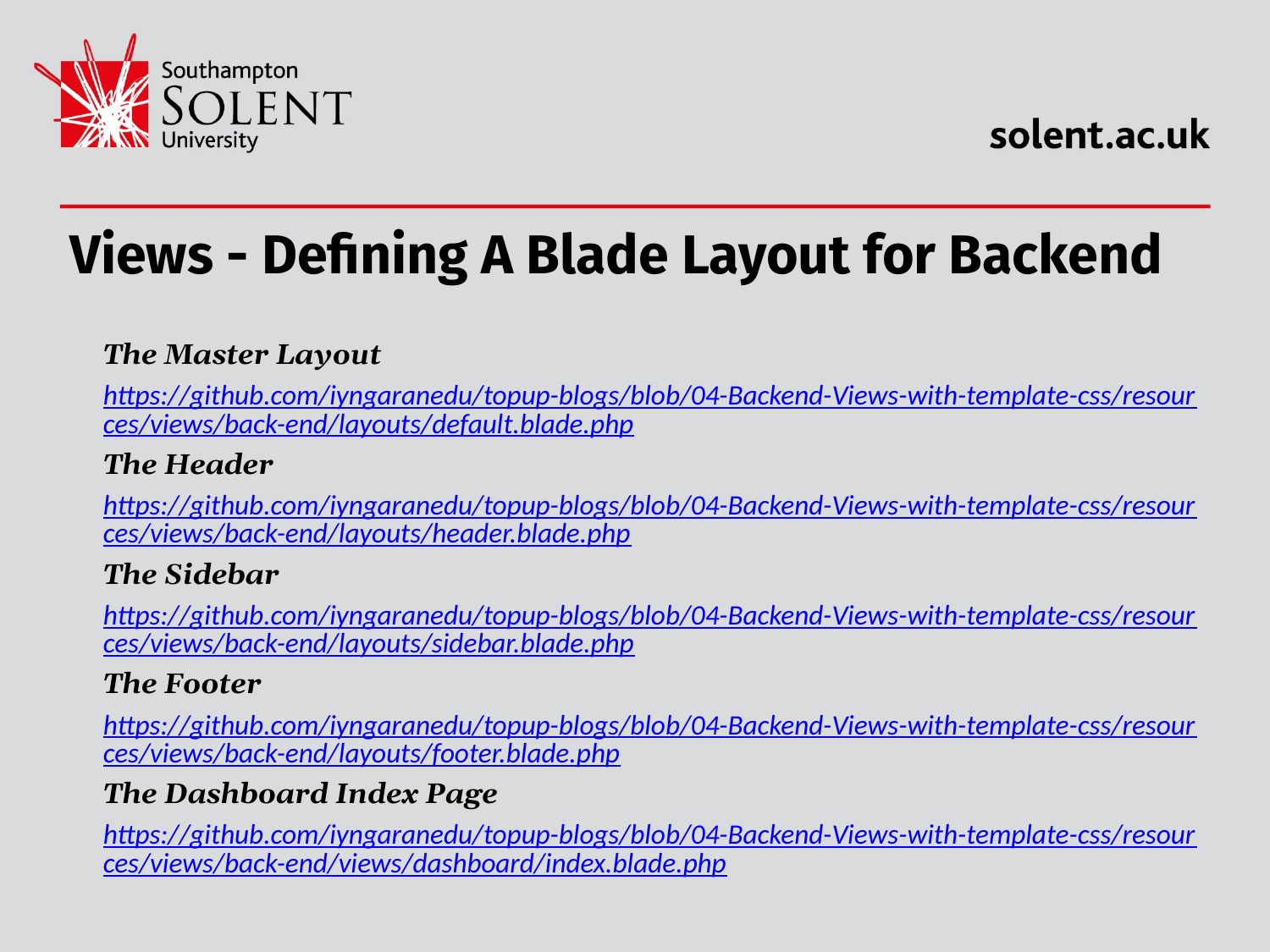

# Views - Defining A Blade Layout for Backend
The Master Layout
https://github.com/iyngaranedu/topup-blogs/blob/04-Backend-Views-with-template-css/resources/views/back-end/layouts/default.blade.php
The Header
https://github.com/iyngaranedu/topup-blogs/blob/04-Backend-Views-with-template-css/resources/views/back-end/layouts/header.blade.php
The Sidebar
https://github.com/iyngaranedu/topup-blogs/blob/04-Backend-Views-with-template-css/resources/views/back-end/layouts/sidebar.blade.php
The Footer
https://github.com/iyngaranedu/topup-blogs/blob/04-Backend-Views-with-template-css/resources/views/back-end/layouts/footer.blade.php
The Dashboard Index Page
https://github.com/iyngaranedu/topup-blogs/blob/04-Backend-Views-with-template-css/resources/views/back-end/views/dashboard/index.blade.php
2
15